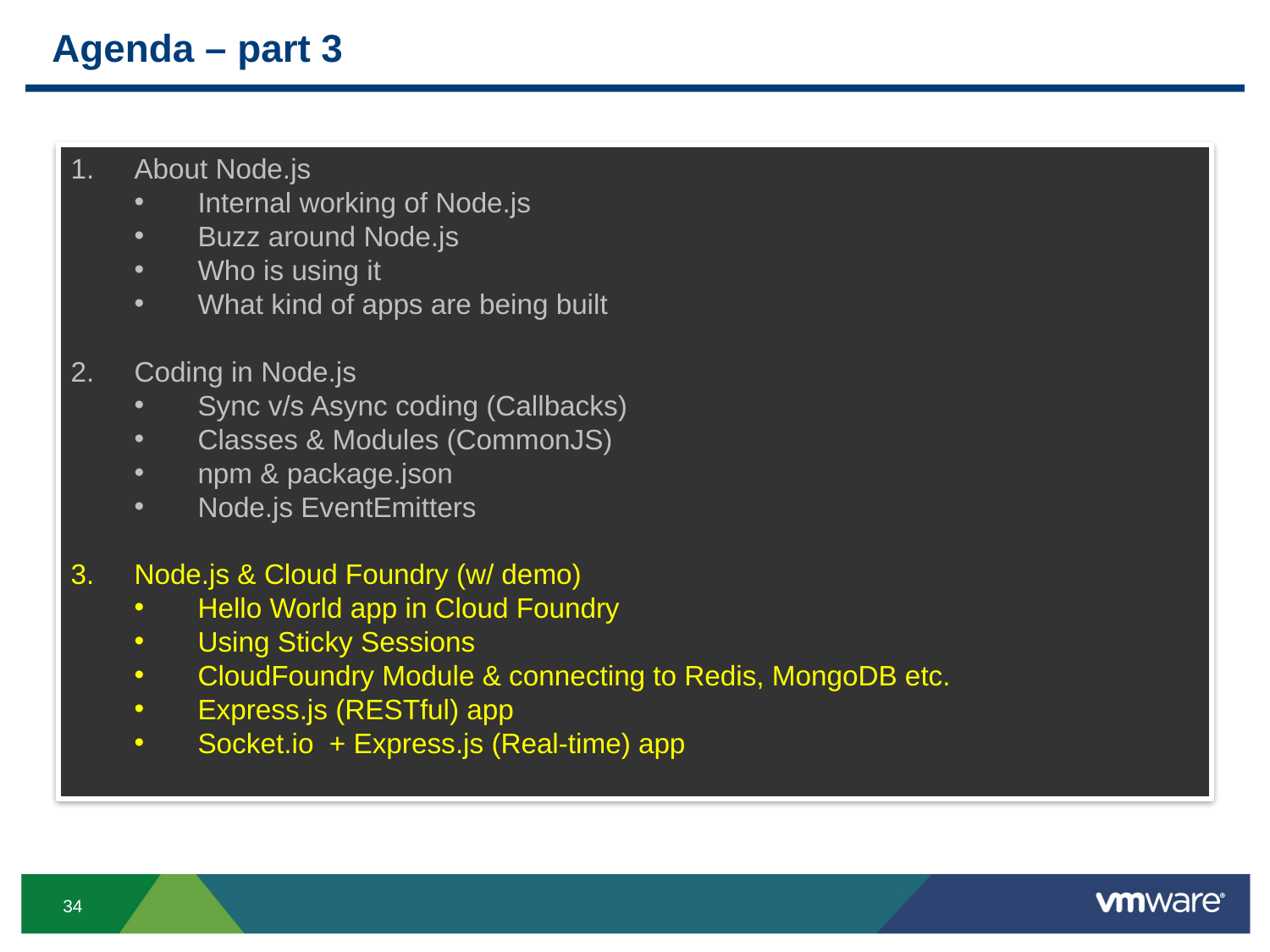

# Agenda – part 3
About Node.js
Internal working of Node.js
Buzz around Node.js
Who is using it
What kind of apps are being built

Coding in Node.js
Sync v/s Async coding (Callbacks)
Classes & Modules (CommonJS)
npm & package.json
Node.js EventEmitters

Node.js & Cloud Foundry (w/ demo)
Hello World app in Cloud Foundry
Using Sticky Sessions
CloudFoundry Module & connecting to Redis, MongoDB etc.
Express.js (RESTful) app
Socket.io  + Express.js (Real-time) app